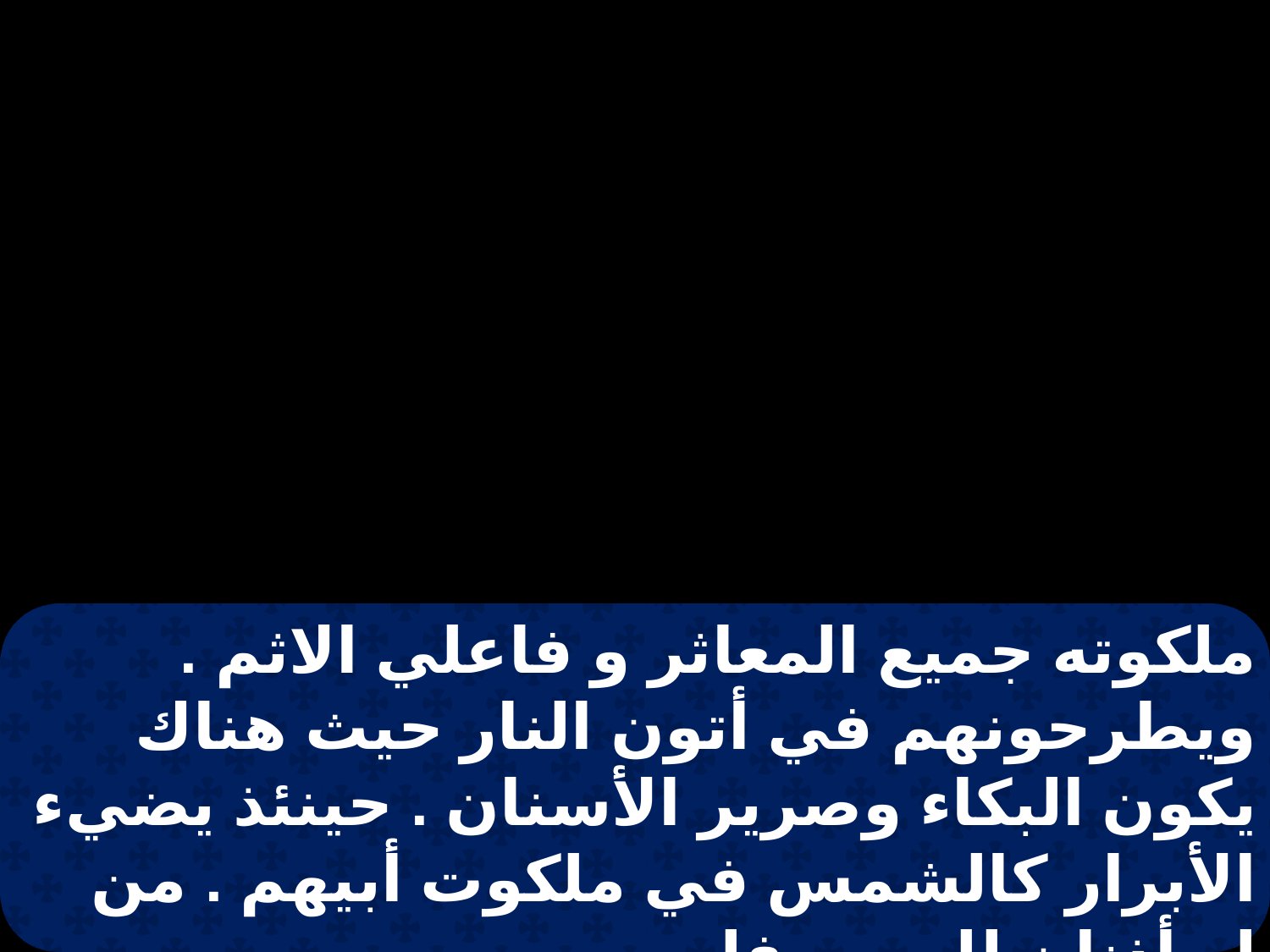

ملكوته جميع المعاثر و فاعلي الاثم . ويطرحونهم في أتون النار حيث هناك يكون البكاء وصرير الأسنان . حينئذ يضيء الأبرار كالشمس في ملكوت أبيهم . من له أذنان للسمع فليسمع .